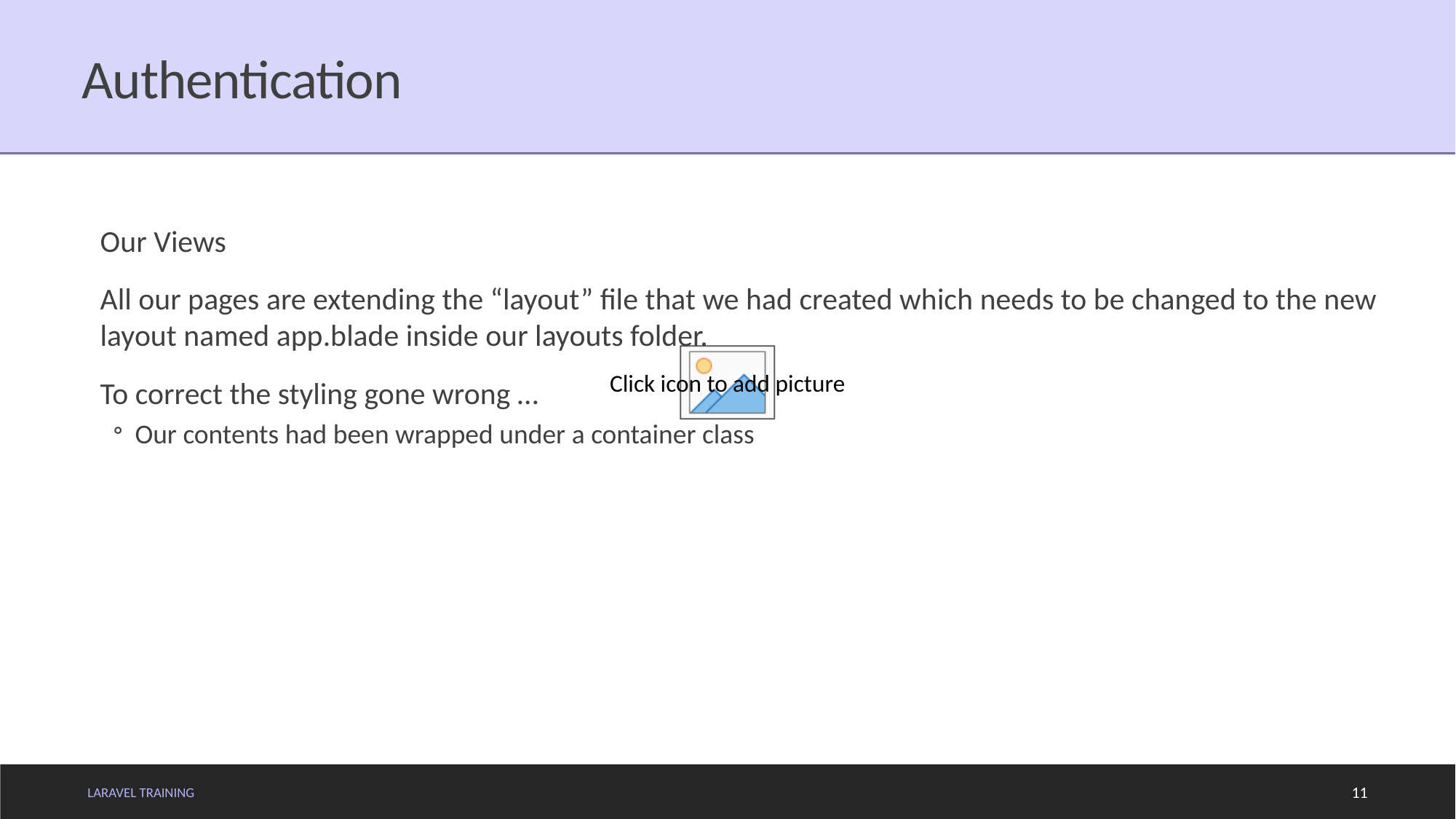

# Authentication
Our Views
All our pages are extending the “layout” file that we had created which needs to be changed to the new layout named app.blade inside our layouts folder.
To correct the styling gone wrong …
Our contents had been wrapped under a container class

LARAVEL TRAINING
11